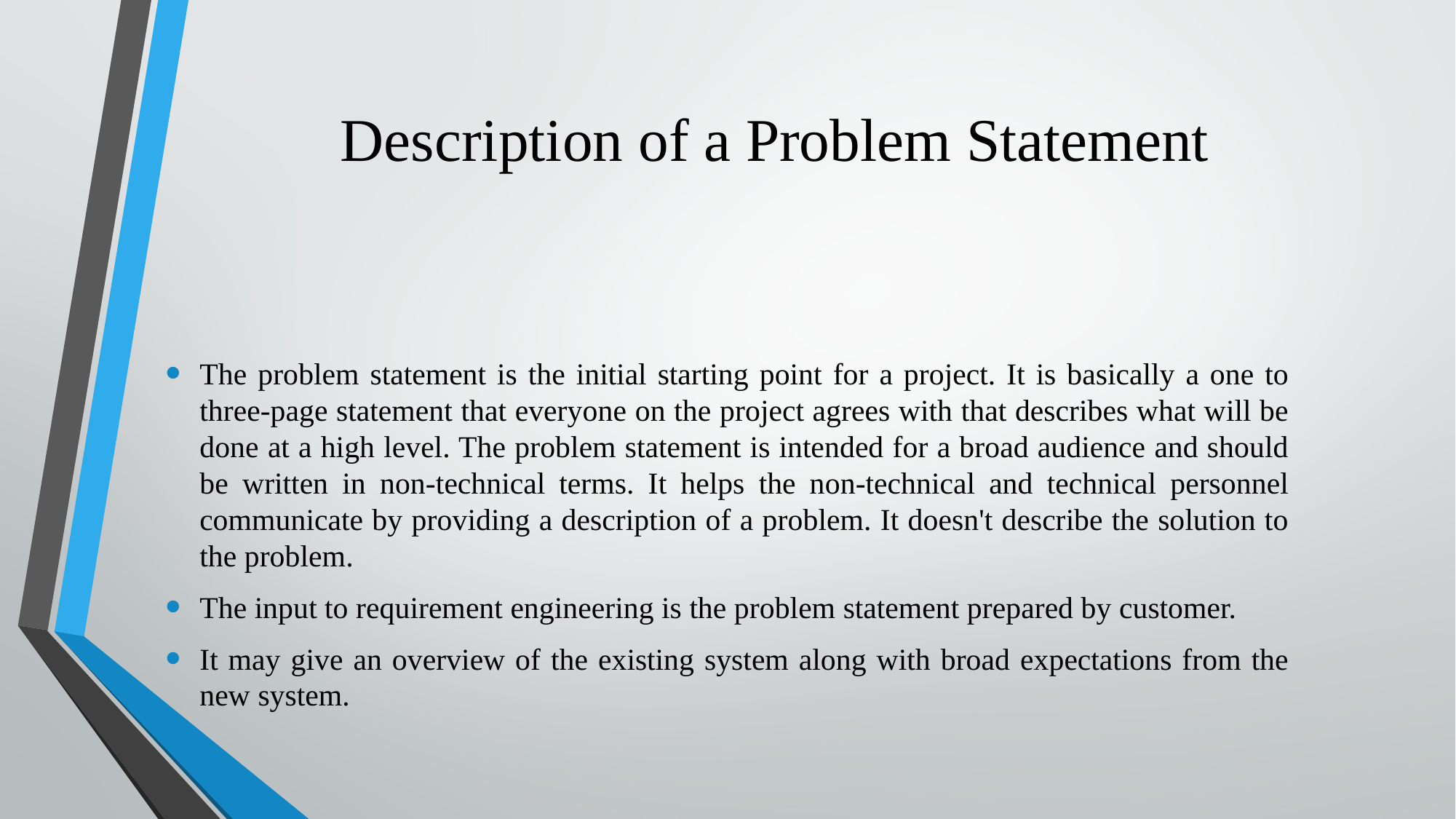

# Description of a Problem Statement
The problem statement is the initial starting point for a project. It is basically a one to three-page statement that everyone on the project agrees with that describes what will be done at a high level. The problem statement is intended for a broad audience and should be written in non-technical terms. It helps the non-technical and technical personnel communicate by providing a description of a problem. It doesn't describe the solution to the problem.
The input to requirement engineering is the problem statement prepared by customer.
It may give an overview of the existing system along with broad expectations from the new system.